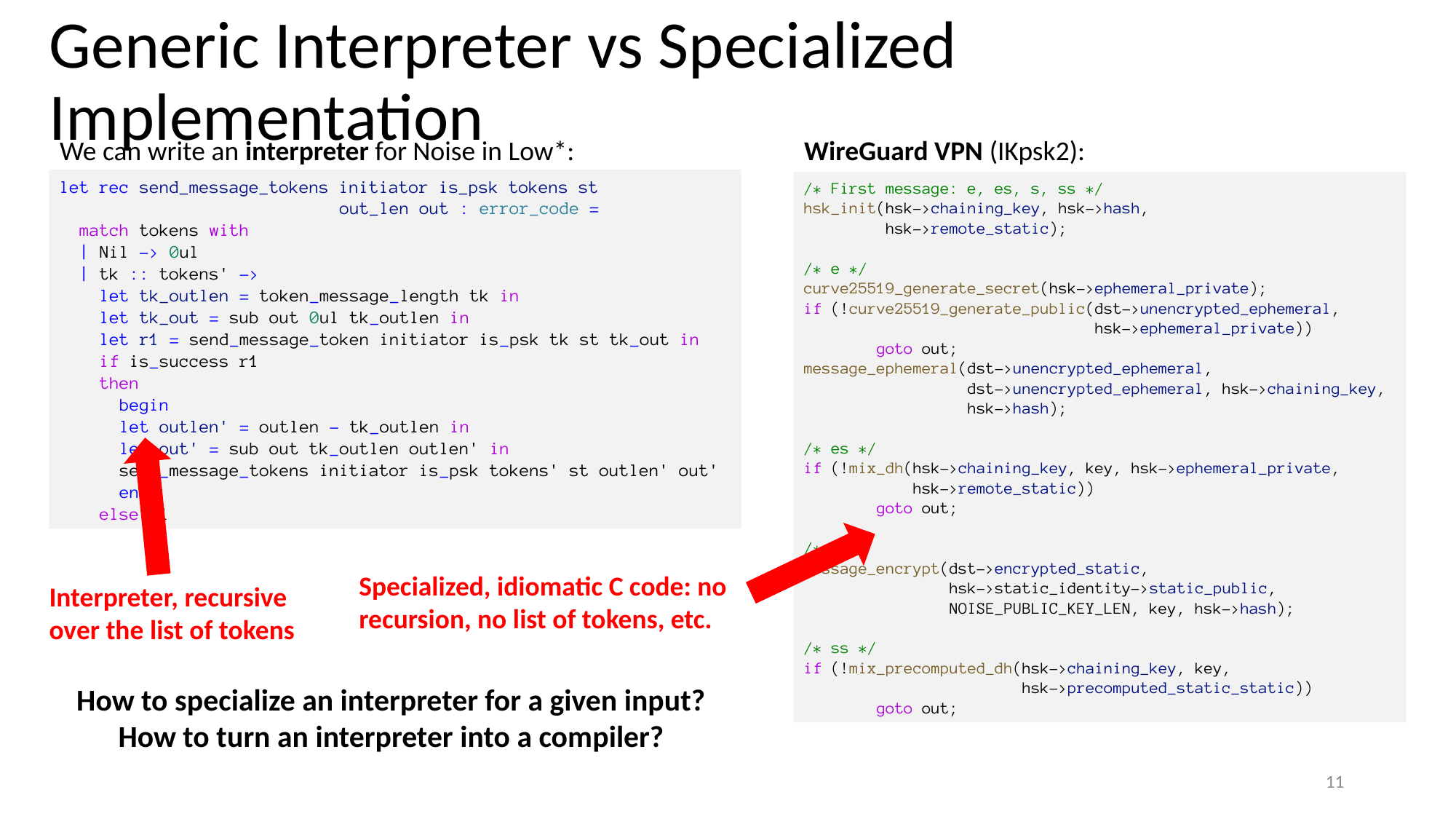

# Generic Interpreter vs Specialized Implementation
We can write an interpreter for Noise in Low*:
WireGuard VPN (IKpsk2):
/* First message: e, es, s, ss */
hsk_init(hsk->chaining_key, hsk->hash,
         hsk->remote_static);

/* e */
curve25519_generate_secret(hsk->ephemeral_private);
if (!curve25519_generate_public(dst->unencrypted_ephemeral,
                                hsk->ephemeral_private))
        goto out;
message_ephemeral(dst->unencrypted_ephemeral,
                  dst->unencrypted_ephemeral, hsk->chaining_key,
                  hsk->hash);

/* es */
if (!mix_dh(hsk->chaining_key, key, hsk->ephemeral_private,
            hsk->remote_static))
        goto out;

/* s */
message_encrypt(dst->encrypted_static,
                hsk->static_identity->static_public,
                NOISE_PUBLIC_KEY_LEN, key, hsk->hash);

/* ss */
if (!mix_precomputed_dh(hsk->chaining_key, key,
                        hsk->precomputed_static_static))
        goto out;
let rec send_message_tokens initiator is_psk tokens st
                            out_len out : error_code =
  match tokens with
  | Nil -> 0ul
  | tk :: tokens' ->
    let tk_outlen = token_message_length tk in
    let tk_out = sub out 0ul tk_outlen in
    let r1 = send_message_token initiator is_psk tk st tk_out in
    if is_success r1
    then
      begin
      let outlen' = outlen - tk_outlen in
      let out' = sub out tk_outlen outlen' in
      send_message_tokens initiator is_psk tokens' st outlen' out'
      end
    else r1

Interpreter, recursive over the list of tokens

Specialized, idiomatic C code: no recursion, no list of tokens, etc.
How to specialize an interpreter for a given input?
How to turn an interpreter into a compiler?
11